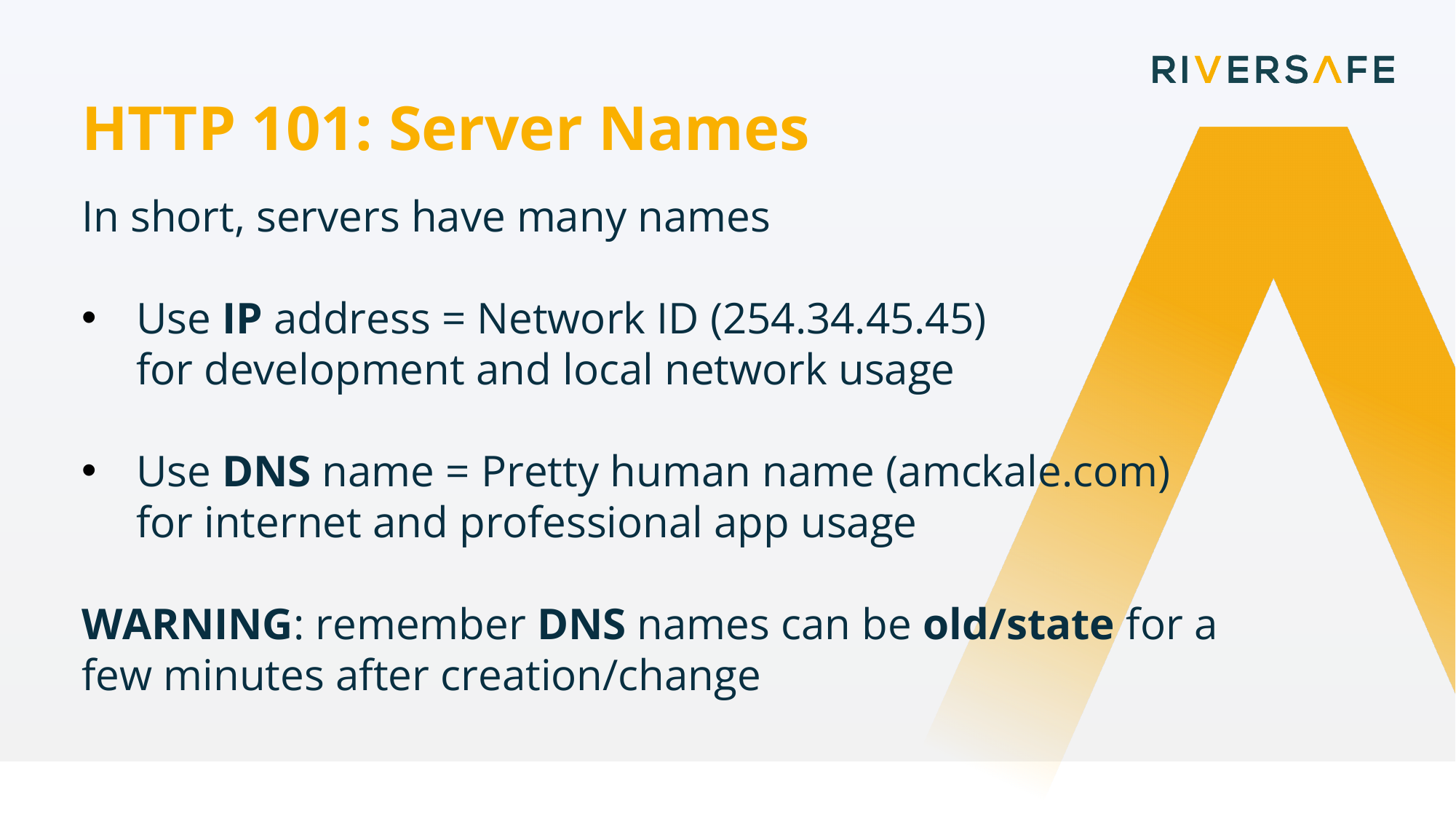

HTTP 101: Server Names
In short, servers have many names
Use IP address = Network ID (254.34.45.45)
for development and local network usage
Use DNS name = Pretty human name (amckale.com)
for internet and professional app usage

WARNING: remember DNS names can be old/state for a few minutes after creation/change